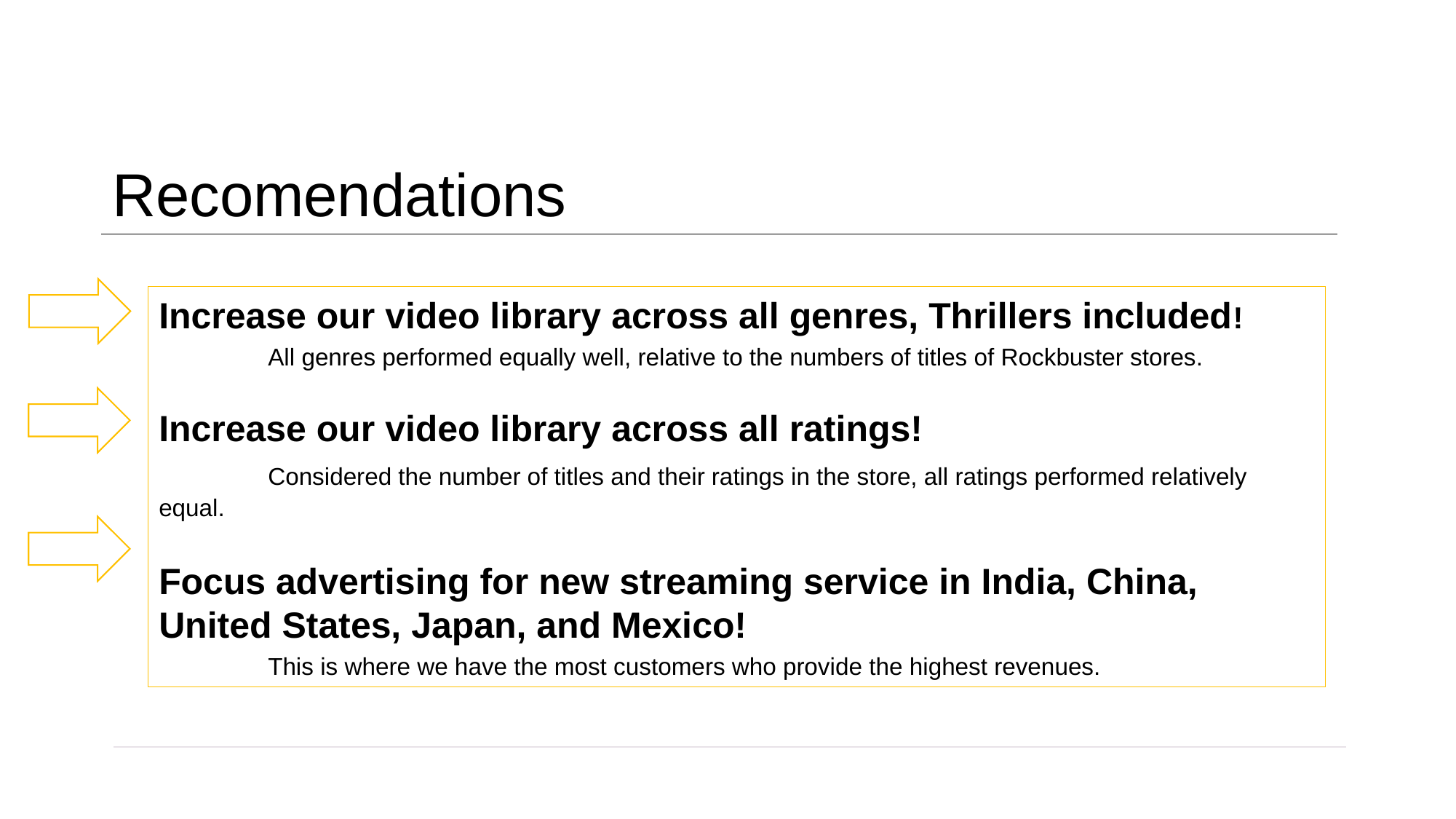

# Recomendations

Increase our video library across all genres, Thrillers included!
	All genres performed equally well, relative to the numbers of titles of Rockbuster stores.

Increase our video library across all ratings!
	Considered the number of titles and their ratings in the store, all ratings performed relatively equal.

Focus advertising for new streaming service in India, China, United States, Japan, and Mexico!
	This is where we have the most customers who provide the highest revenues.